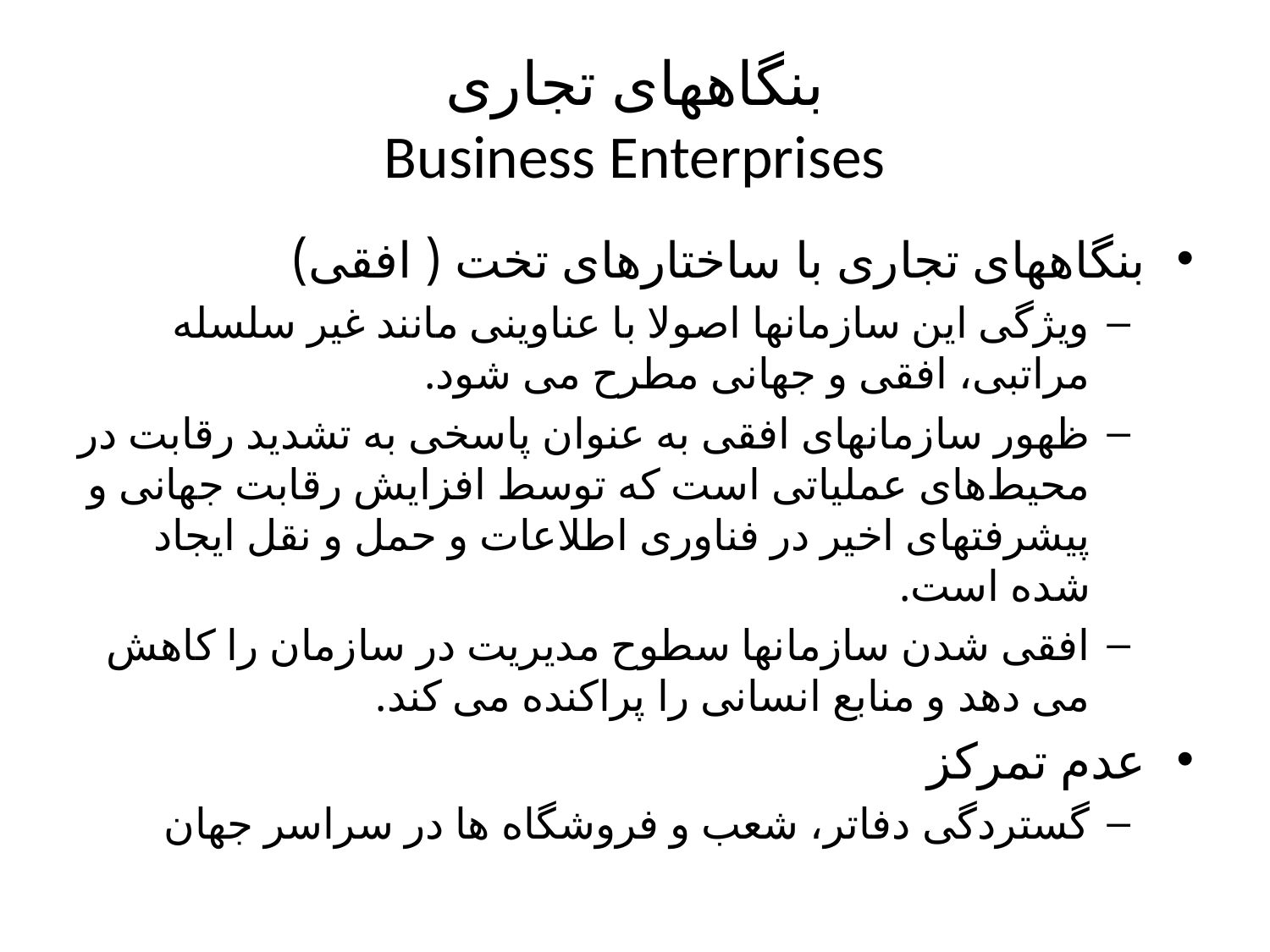

# بنگاههای تجاری Business Enterprises
بنگاههای تجاری با ساختارهای تخت ( افقی)
ویژگی این سازمانها اصولا با عناوینی مانند غیر سلسله مراتبی، افقی و جهانی مطرح می شود.
ظهور سازمانهای افقی به عنوان پاسخی به تشدید رقابت در محیط‌های عملیاتی است كه توسط افزایش رقابت جهانی و پیشرفتهای اخیر در فناوری اطلاعات و حمل و نقل ایجاد شده است.
افقی شدن سازمانها سطوح مدیریت در سازمان را كاهش می دهد و منابع انسانی را پراكنده می كند.
عدم تمرکز
گستردگی دفاتر، شعب و فروشگاه ها در سراسر جهان